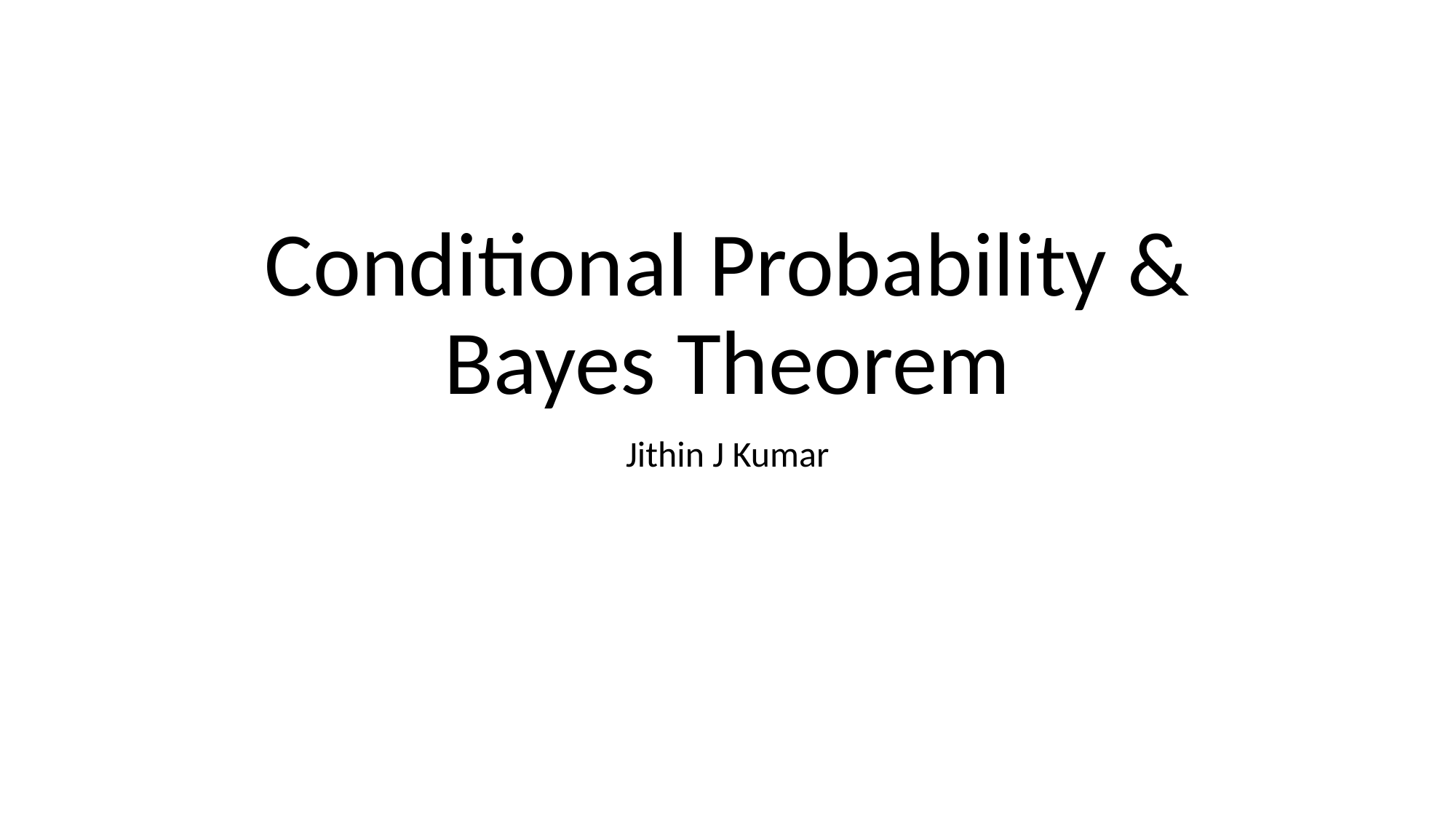

# Conditional Probability & Bayes Theorem
Jithin J Kumar